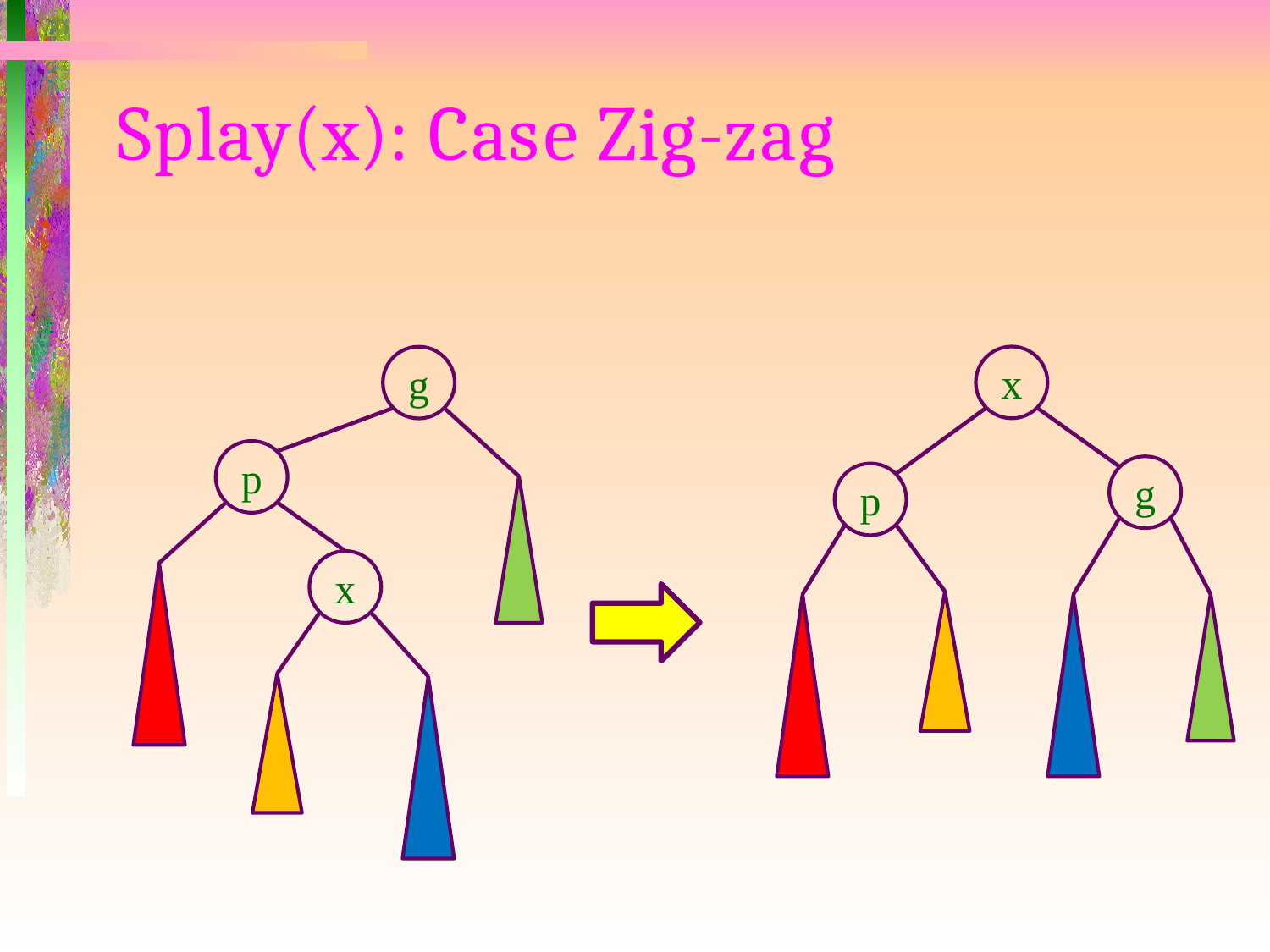

# Splay(x): Case Zig-zag
x
g
p

g
p

x